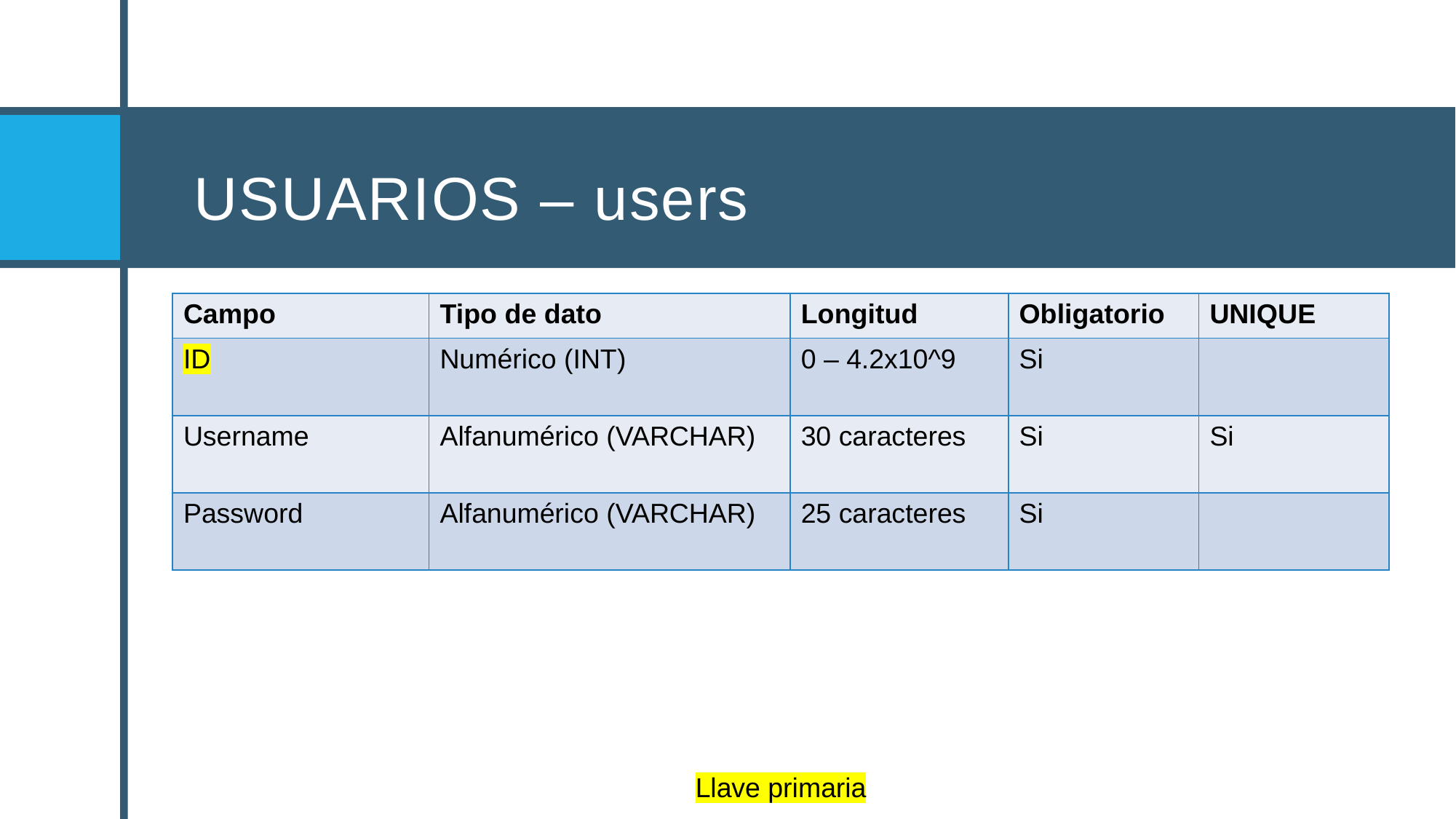

# Usuarios – users
| Campo | Tipo de dato | Longitud | Obligatorio | UNIQUE |
| --- | --- | --- | --- | --- |
| ID | Numérico (INT) | 0 – 4.2x10^9 | Si |  |
| Username | Alfanumérico (VARCHAR) | 30 caracteres | Si | Si |
| Password | Alfanumérico (VARCHAR) | 25 caracteres | Si |  |
Llave primaria